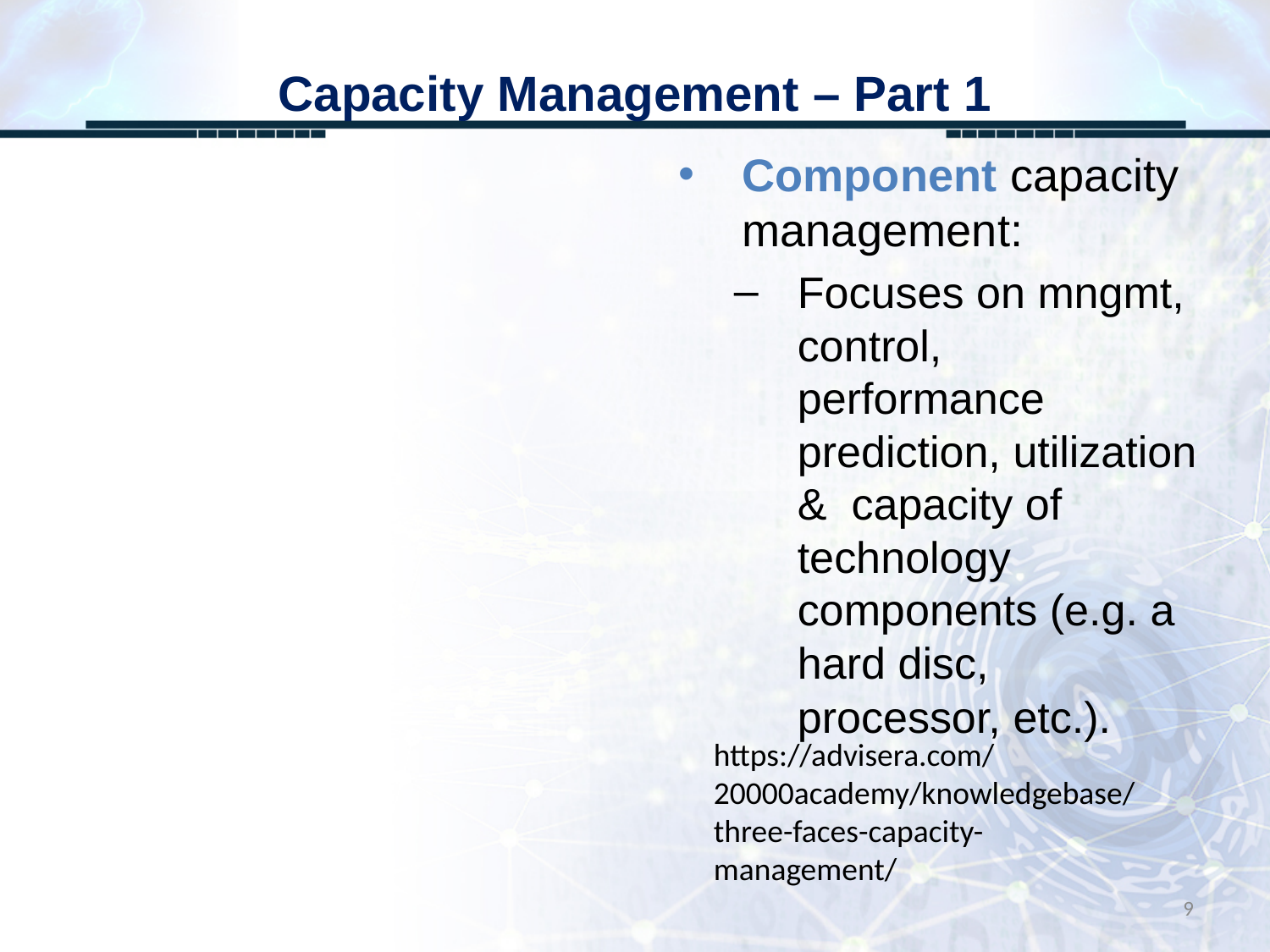

# Capacity Management – Part 1
Component capacity management:
Focuses on mngmt, control, performance prediction, utilization &  capacity of technology components (e.g. a hard disc, processor, etc.).
https://advisera.com/20000academy/knowledgebase/three-faces-capacity-management/
9